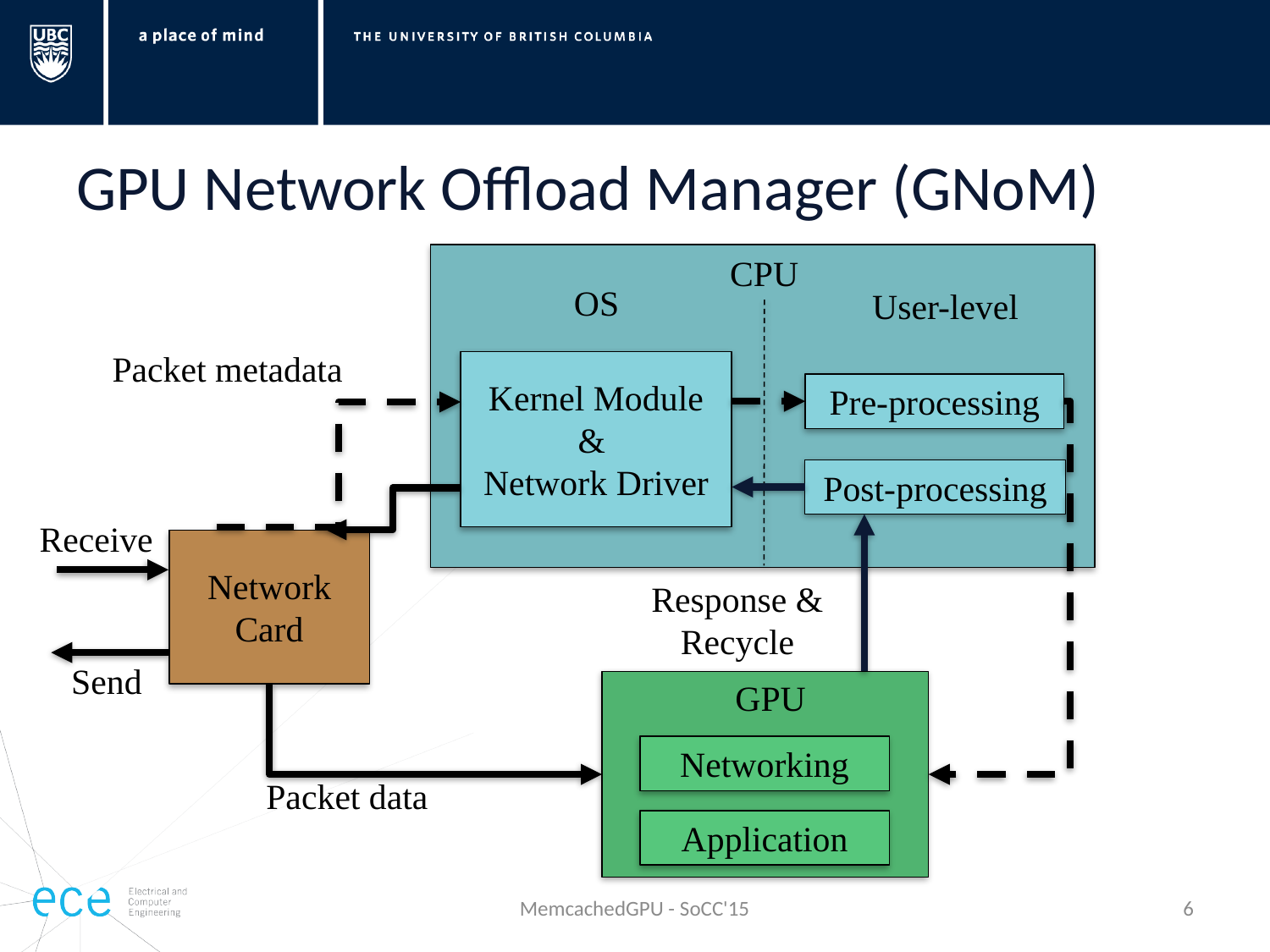

# GPU Network Offload Manager (GNoM)

CPU
OS
User-level
Packet metadata
Kernel Module &
Network Driver

Pre-processing
Post-processing
Receive
Network Card
Response & Recycle
Send
GPU

Networking
Packet data
Application
MemcachedGPU - SoCC'15
6